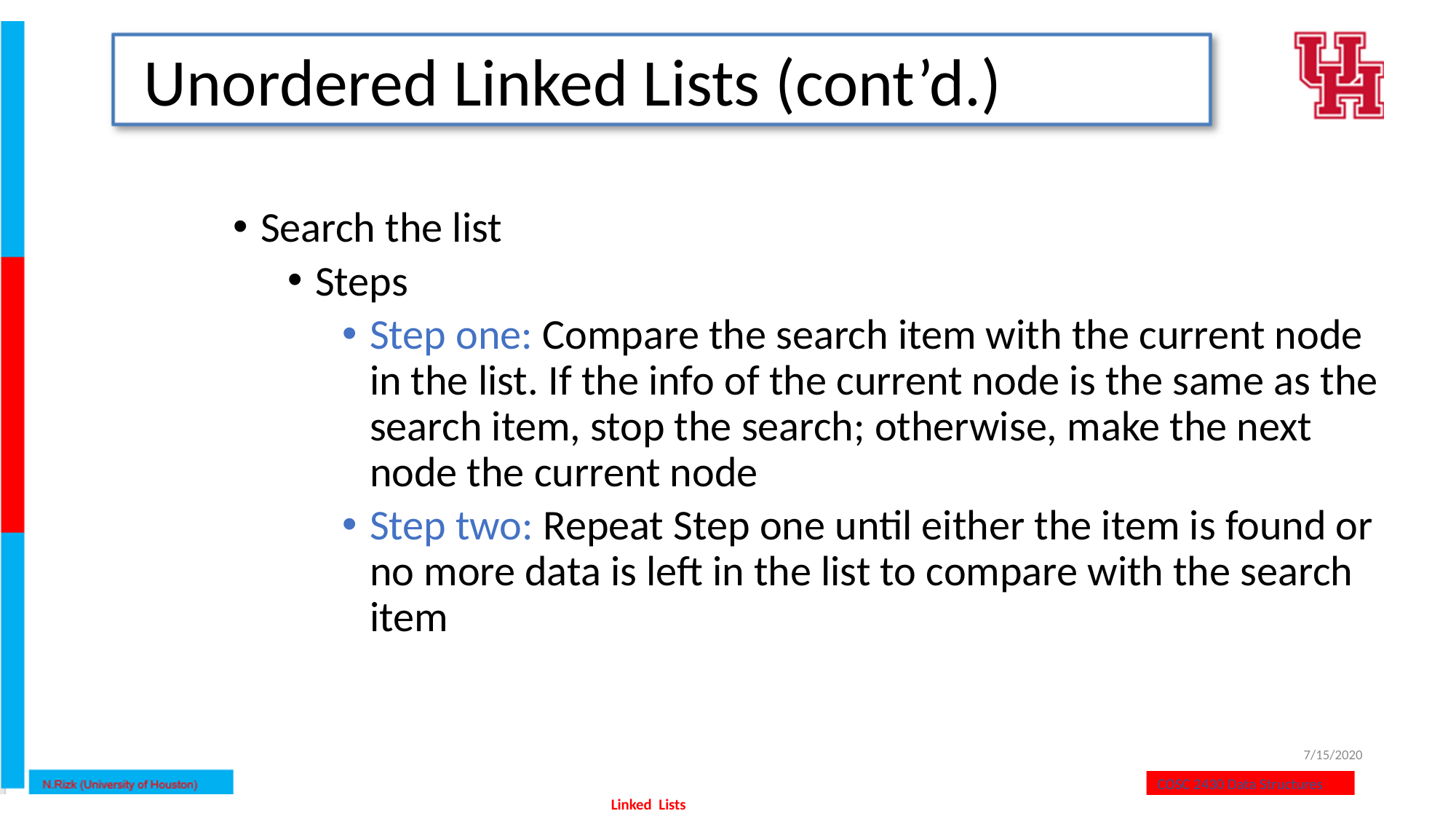

# Unordered Linked Lists (cont’d.)
Search the list
Steps
Step one: Compare the search item with the current node in the list. If the info of the current node is the same as the search item, stop the search; otherwise, make the next node the current node
Step two: Repeat Step one until either the item is found or no more data is left in the list to compare with the search item

7/15/2020